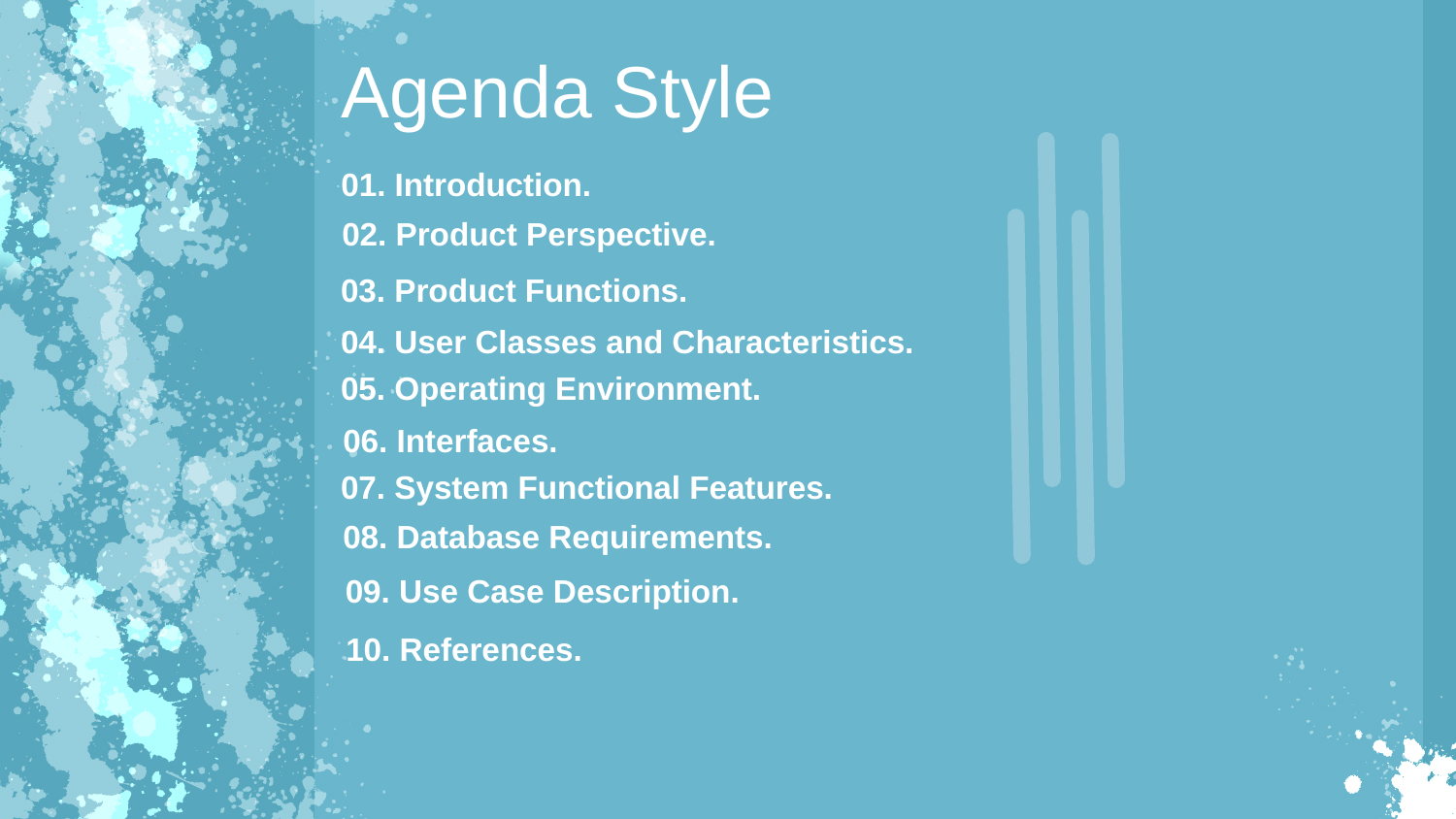

Agenda Style
01. Introduction.
02. Product Perspective.
03. Product Functions.

04. User Classes and Characteristics.
05. Operating Environment.
06. Interfaces.
07. System Functional Features.
08. Database Requirements.
09. Use Case Description.
10. References.